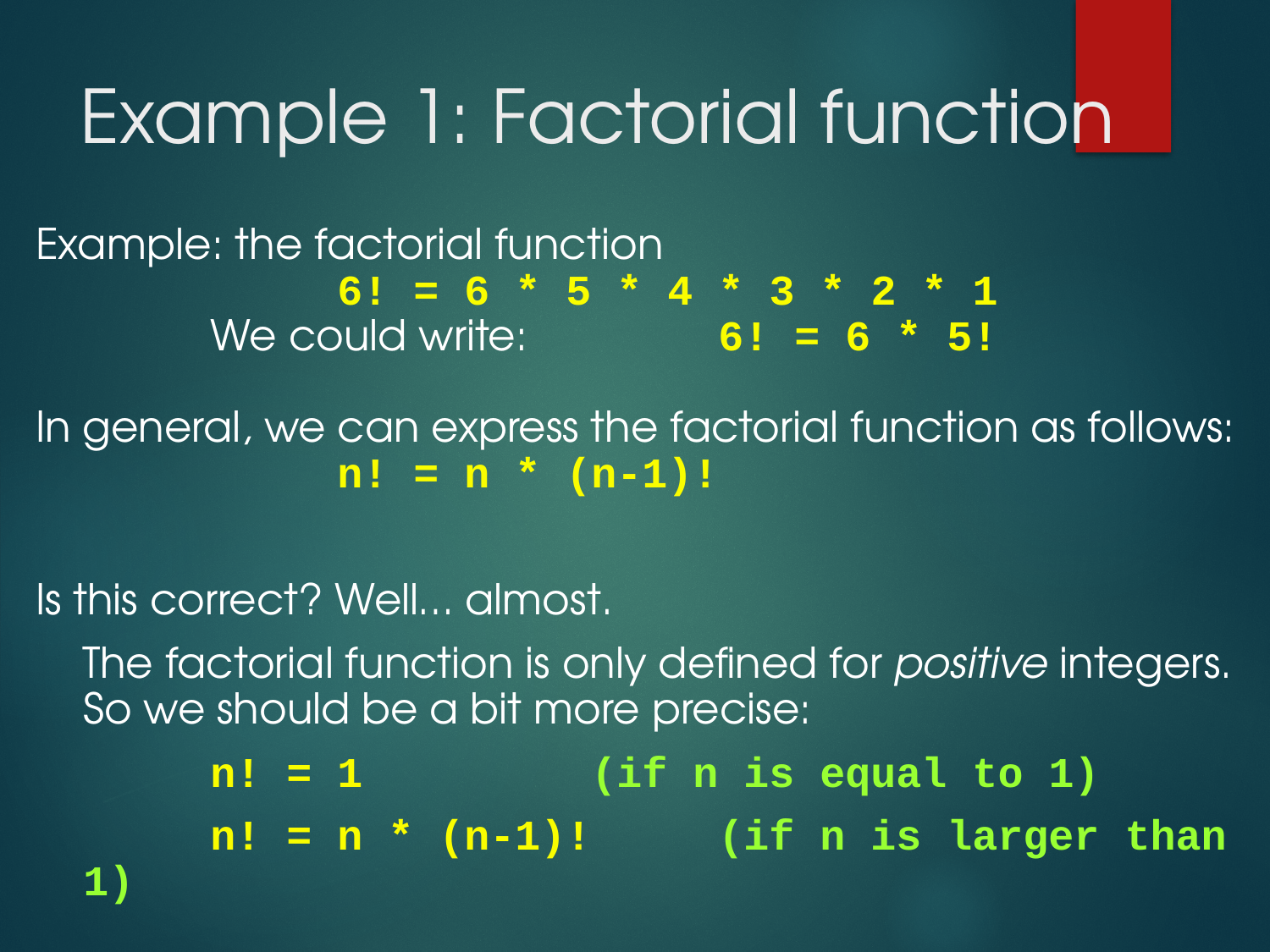

# Example 1: Factorial function
Example: the factorial function
		6! = 6 * 5 * 4 * 3 * 2 * 1
	We could write:		6! = 6 * 5!

In general, we can express the factorial function as follows:		n! = n * (n-1)!

Is this correct? Well… almost.
    The factorial function is only defined for positive integers. So we should be a bit more precise:
		n! = 1		(if n is equal to 1)
		n! = n * (n-1)! 	(if n is larger than 1)